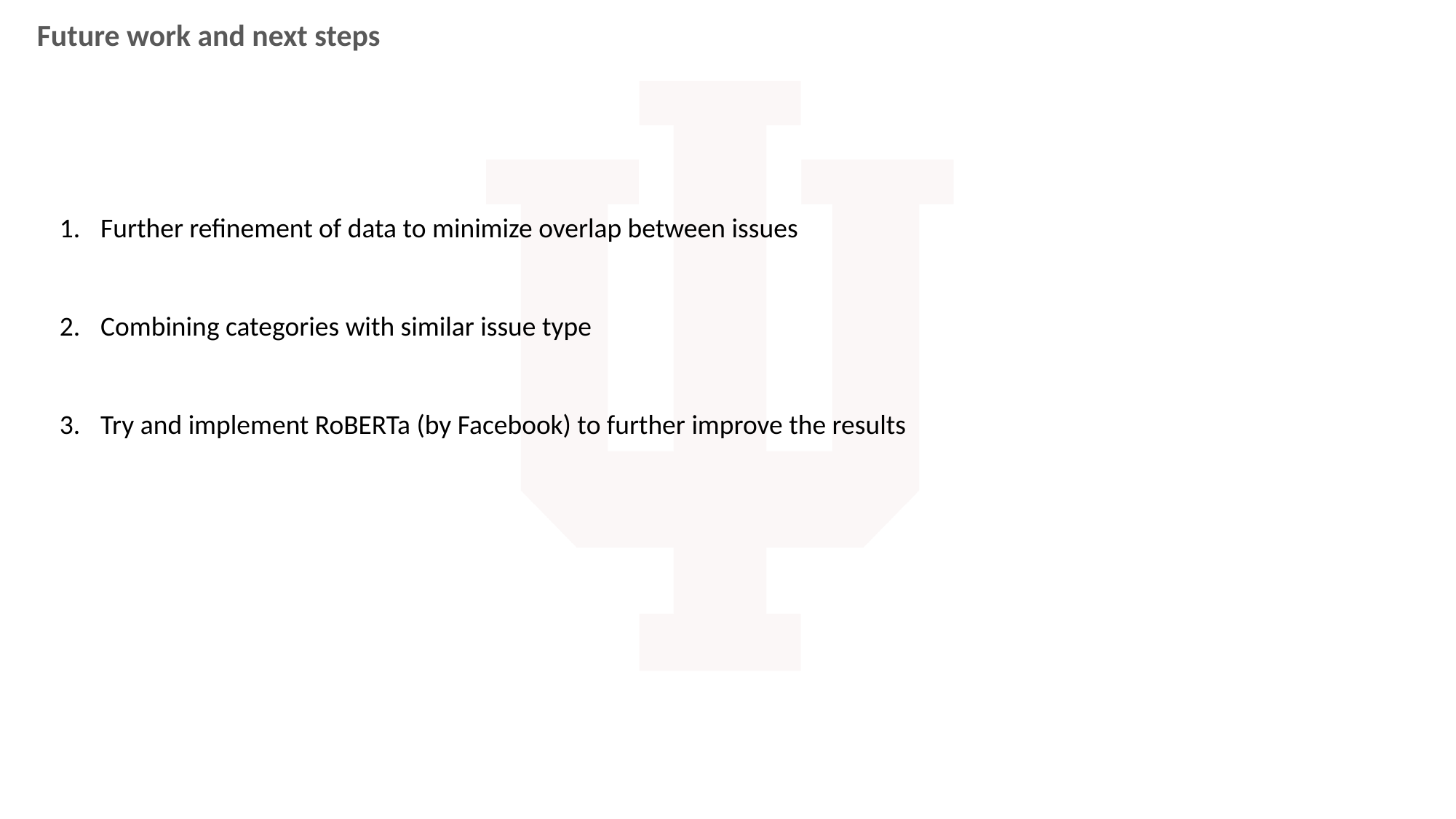

Future work and next steps
Further refinement of data to minimize overlap between issues
Combining categories with similar issue type
Try and implement RoBERTa (by Facebook) to further improve the results